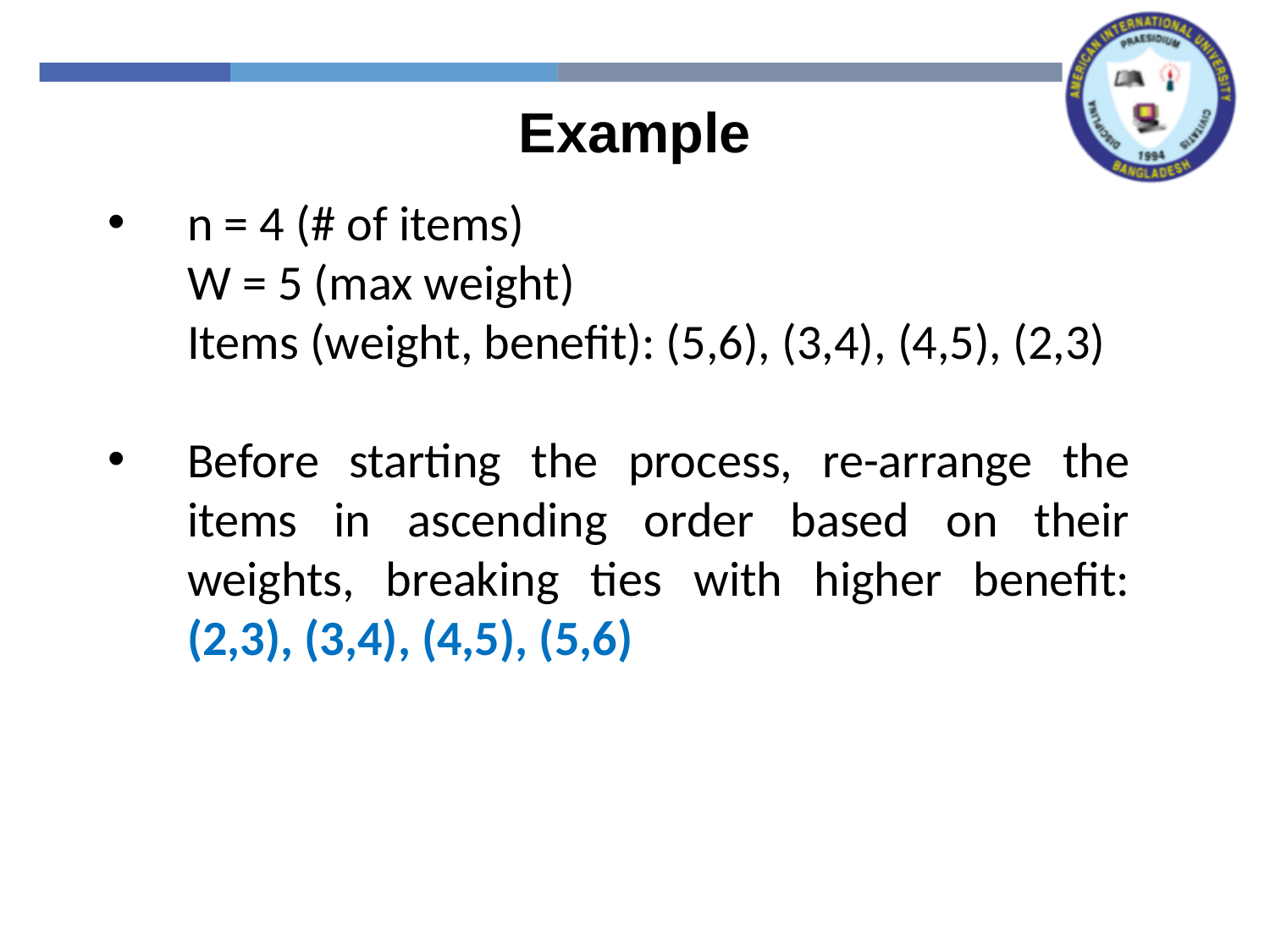

Example
n = 4 (# of items)
W = 5 (max weight)
Items (weight, benefit): (5,6), (3,4), (4,5), (2,3)

Before starting the process, re-arrange the items in ascending order based on their weights, breaking ties with higher benefit: (2,3), (3,4), (4,5), (5,6)